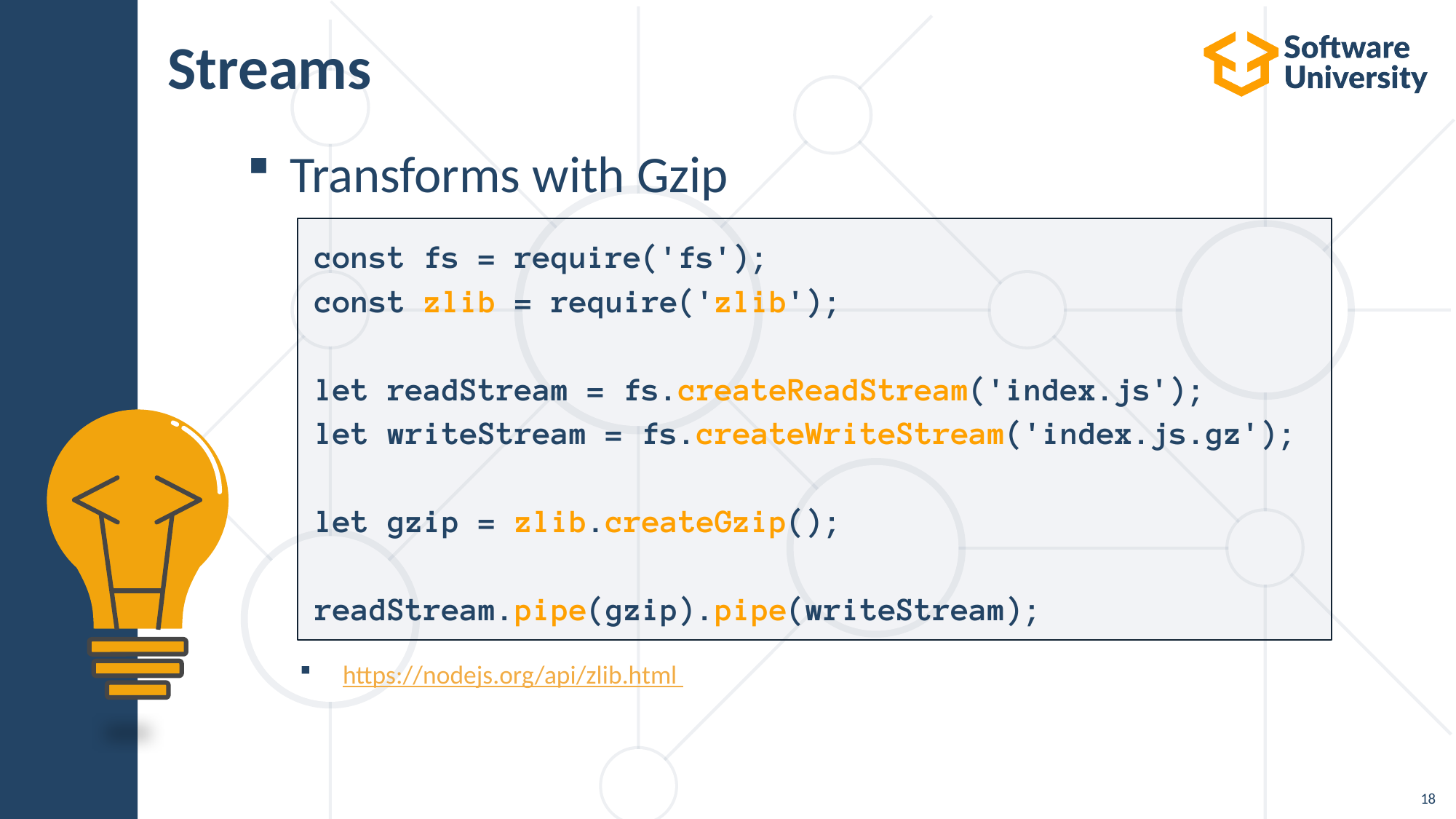

# Streams
Transforms with Gzip

https://nodejs.org/api/zlib.html

const fs = require('fs');
const zlib = require('zlib');

let readStream = fs.createReadStream('index.js');
let writeStream = fs.createWriteStream('index.js.gz');

let gzip = zlib.createGzip();

readStream.pipe(gzip).pipe(writeStream);
18